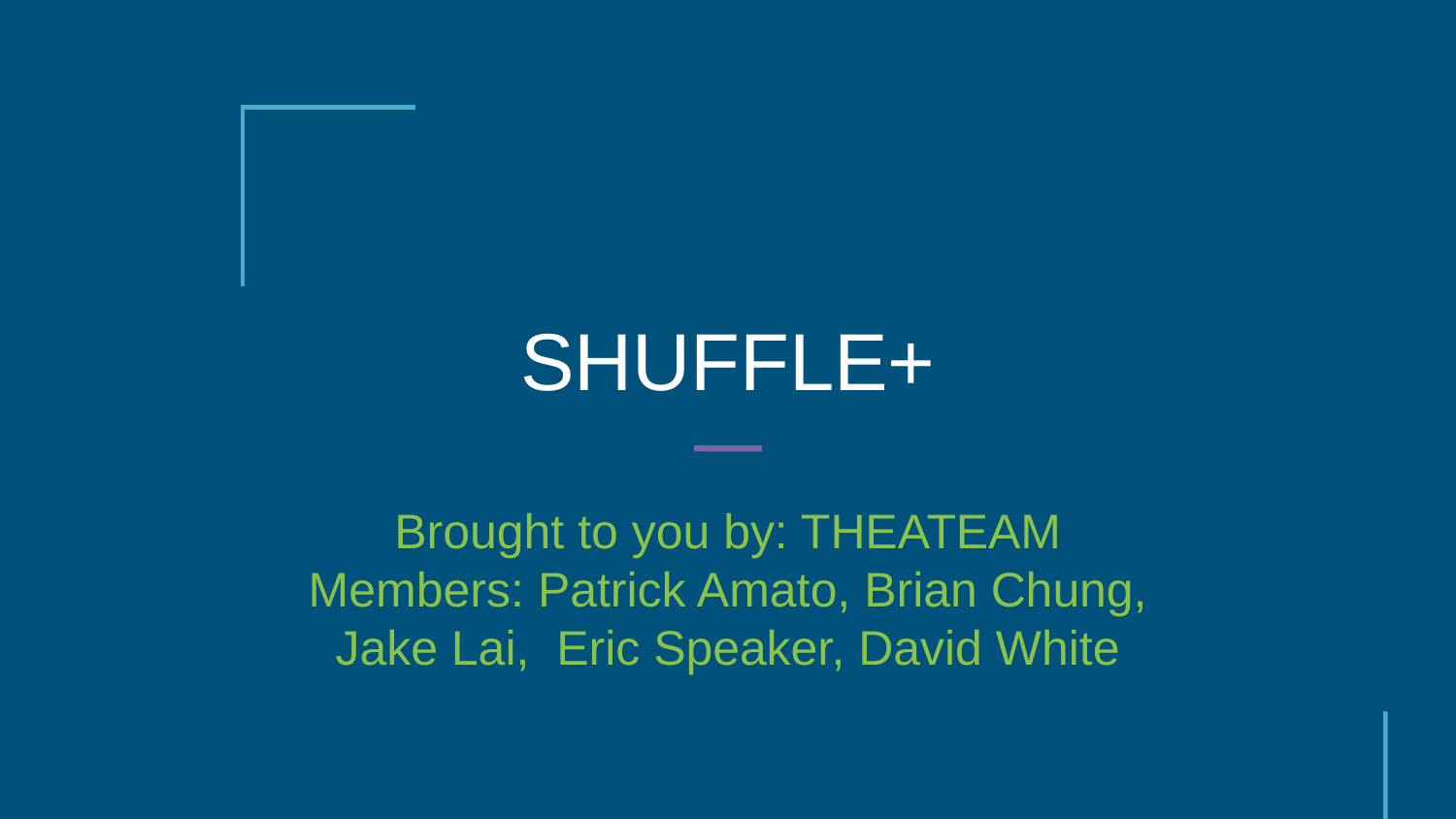

SHUFFLE+
Brought to you by: THEATEAM
Members: Patrick Amato, Brian Chung, Jake Lai,  Eric Speaker, David White